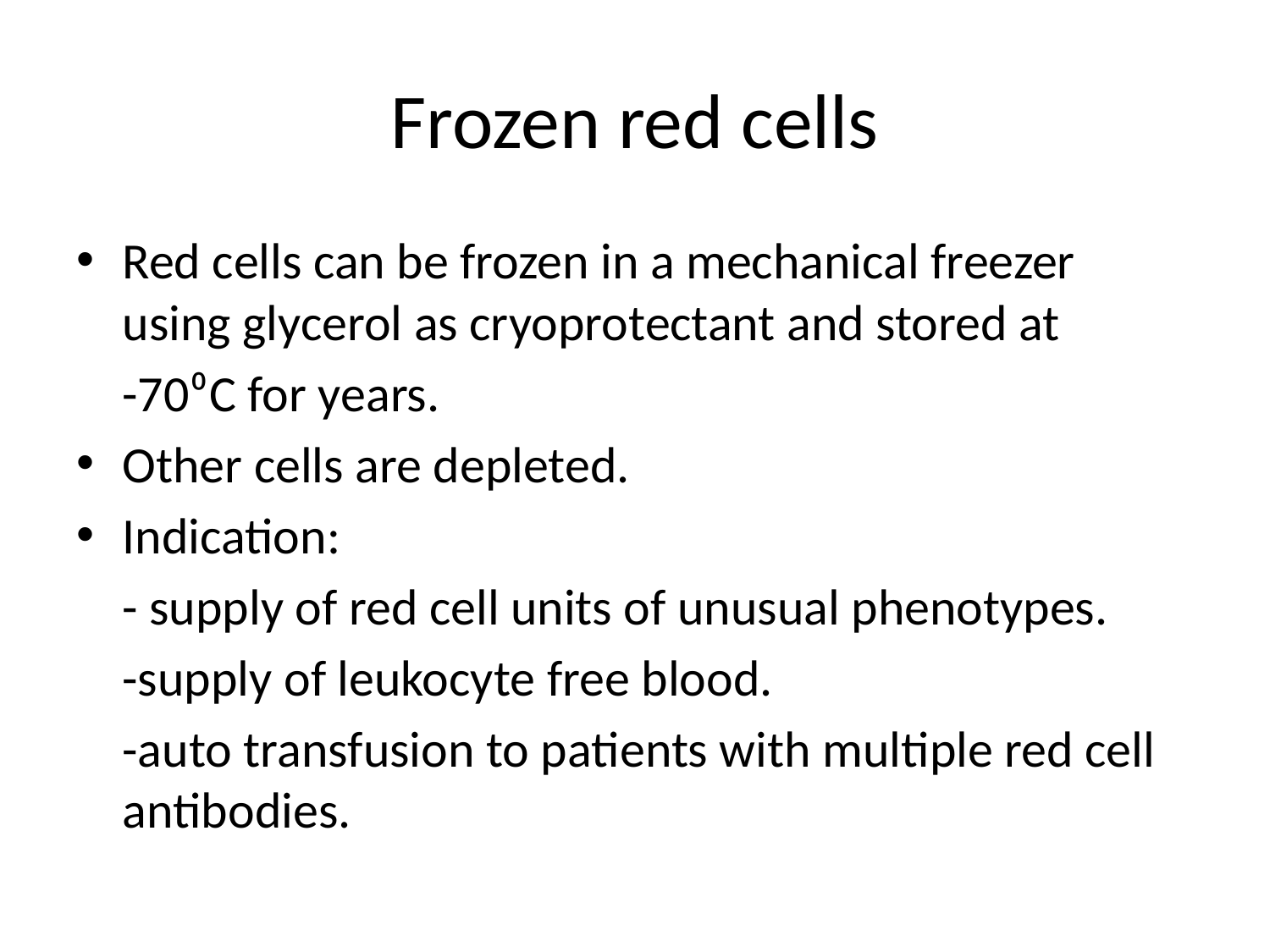

# Frozen red cells
Red cells can be frozen in a mechanical freezer using glycerol as cryoprotectant and stored at
	-70⁰C for years.
Other cells are depleted.
Indication:
	- supply of red cell units of unusual phenotypes.
	-supply of leukocyte free blood.
	-auto transfusion to patients with multiple red cell antibodies.